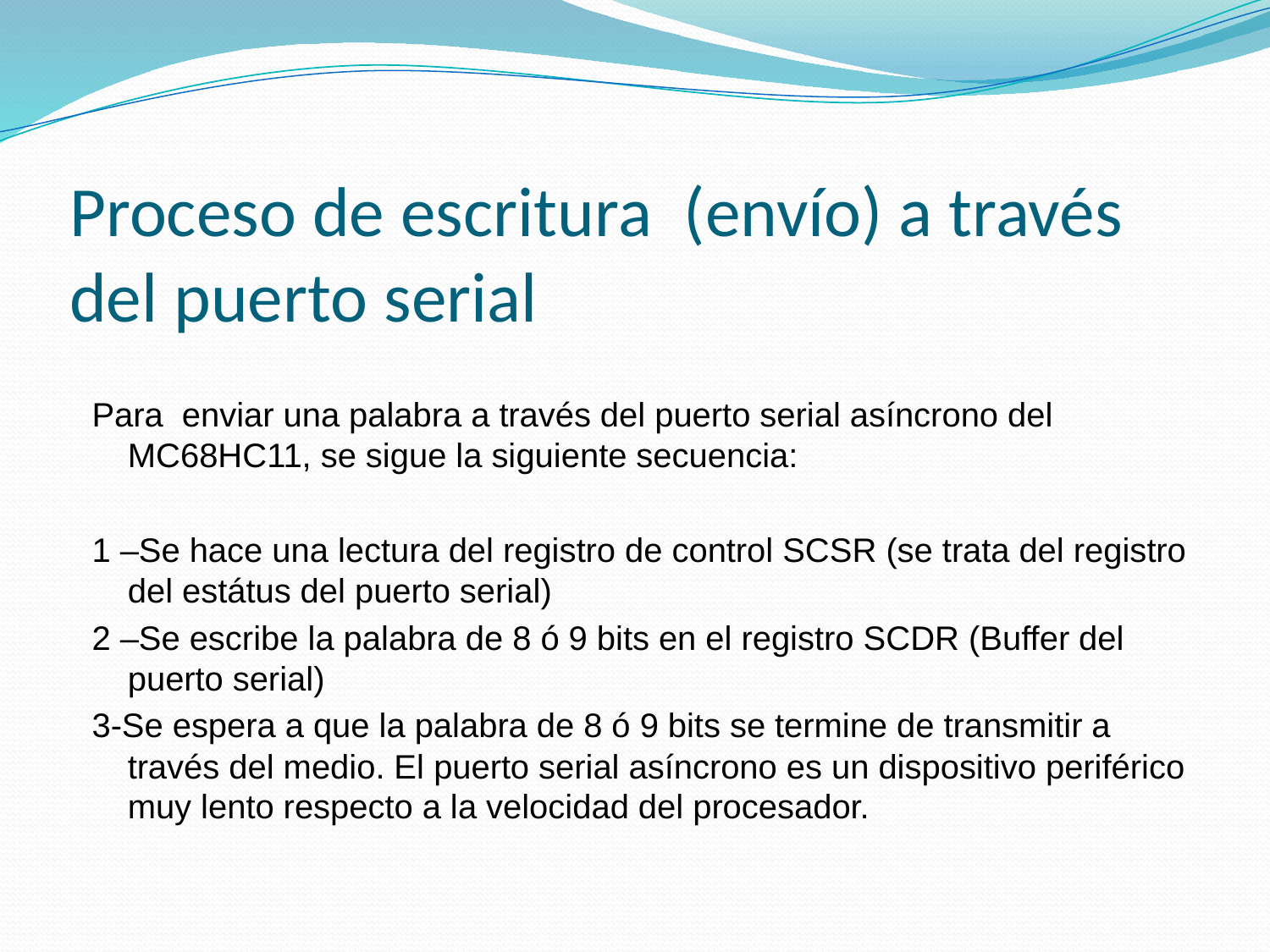

# Proceso de escritura  (envío) a través del puerto serial
Para  enviar una palabra a través del puerto serial asíncrono del MC68HC11, se sigue la siguiente secuencia:

1 –Se hace una lectura del registro de control SCSR (se trata del registro del estátus del puerto serial)
2 –Se escribe la palabra de 8 ó 9 bits en el registro SCDR (Buffer del puerto serial)
3-Se espera a que la palabra de 8 ó 9 bits se termine de transmitir a través del medio. El puerto serial asíncrono es un dispositivo periférico muy lento respecto a la velocidad del procesador.